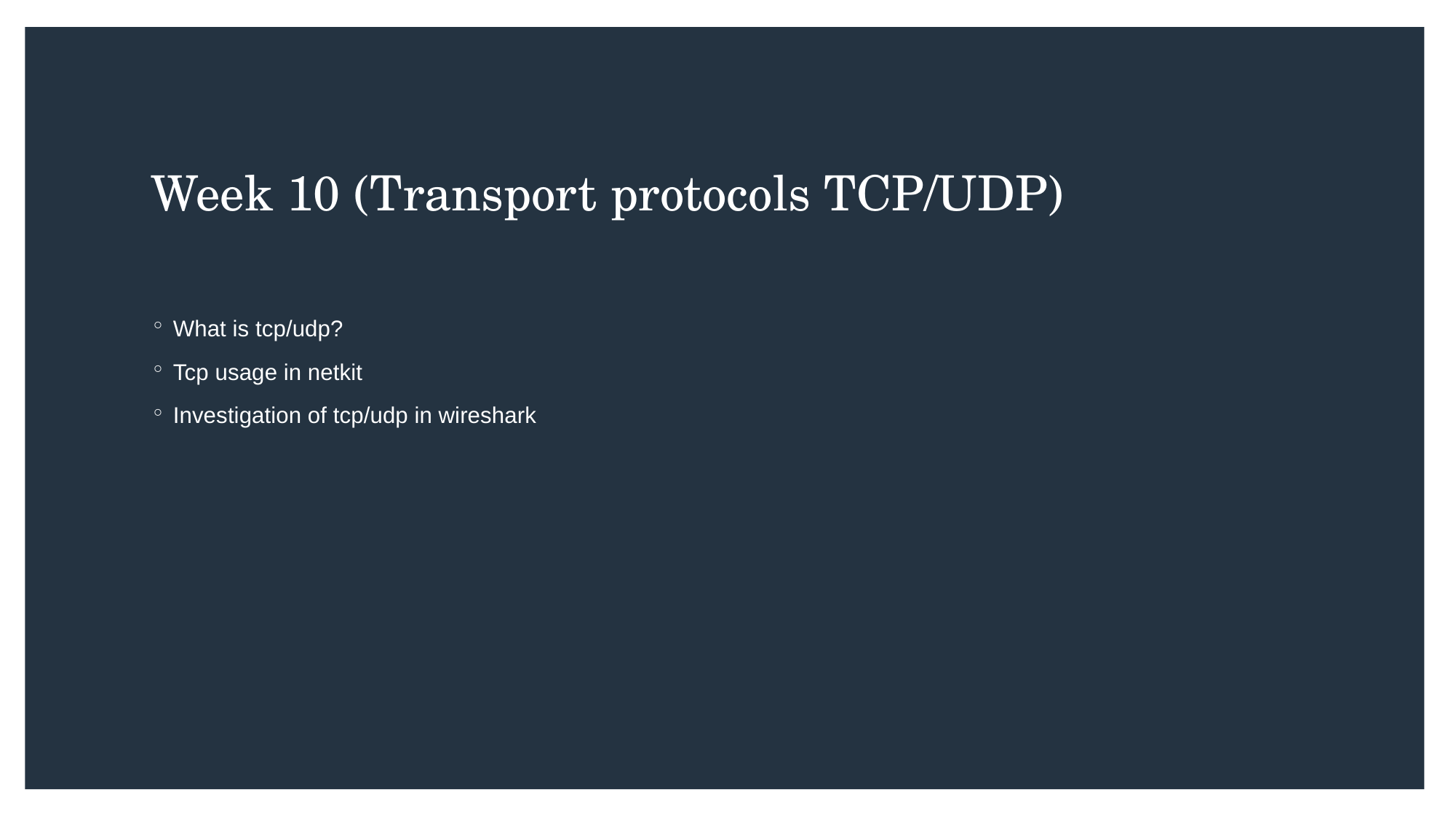

# Week 10 (Transport protocols TCP/UDP)
What is tcp/udp?
Tcp usage in netkit
Investigation of tcp/udp in wireshark